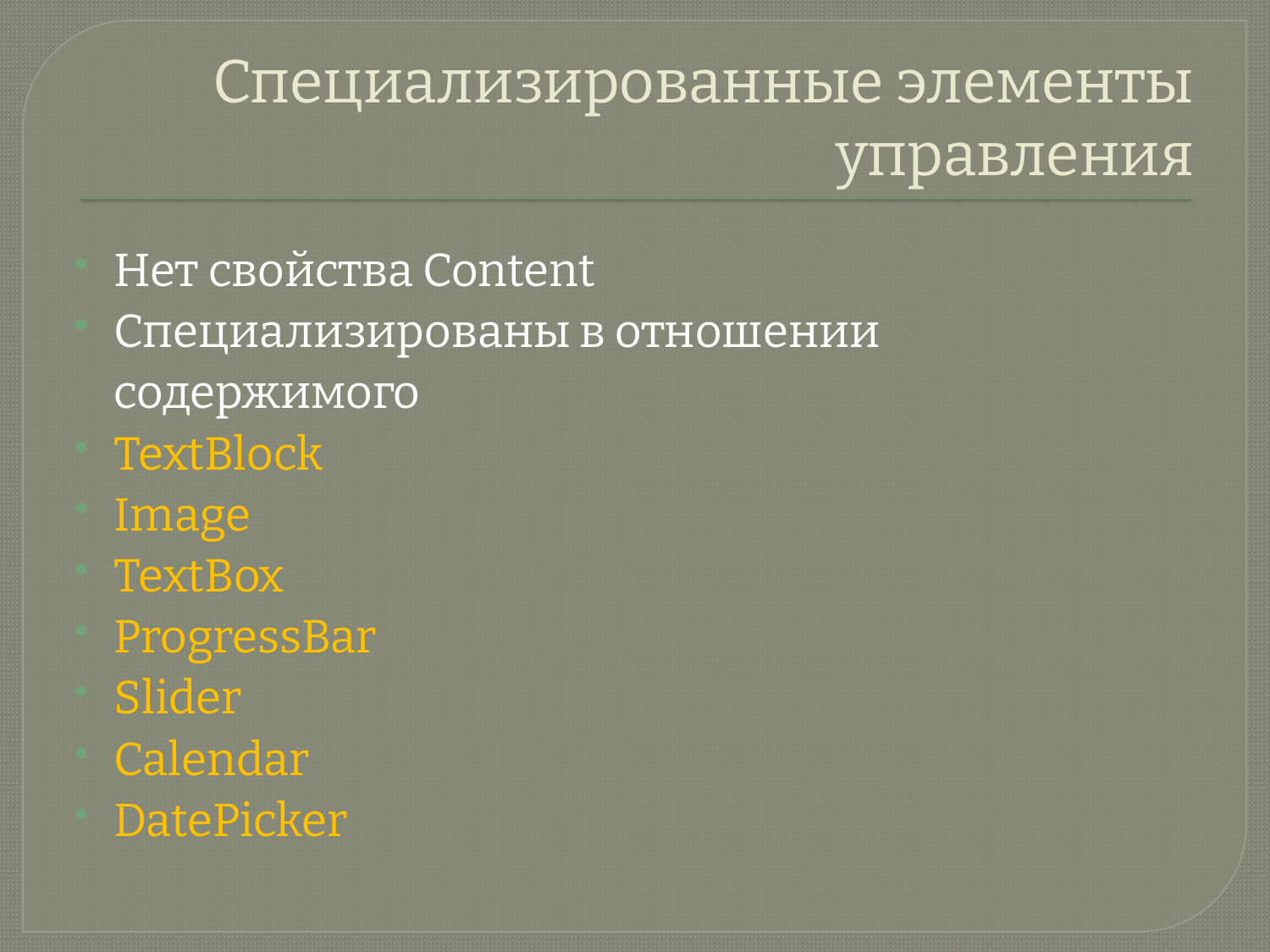

# Специализированные элементы управления
Нет свойства Content
Специализированы в отношении содержимого
TextBlock
Image
TextBox
ProgressBar
Slider
Calendar
DatePicker